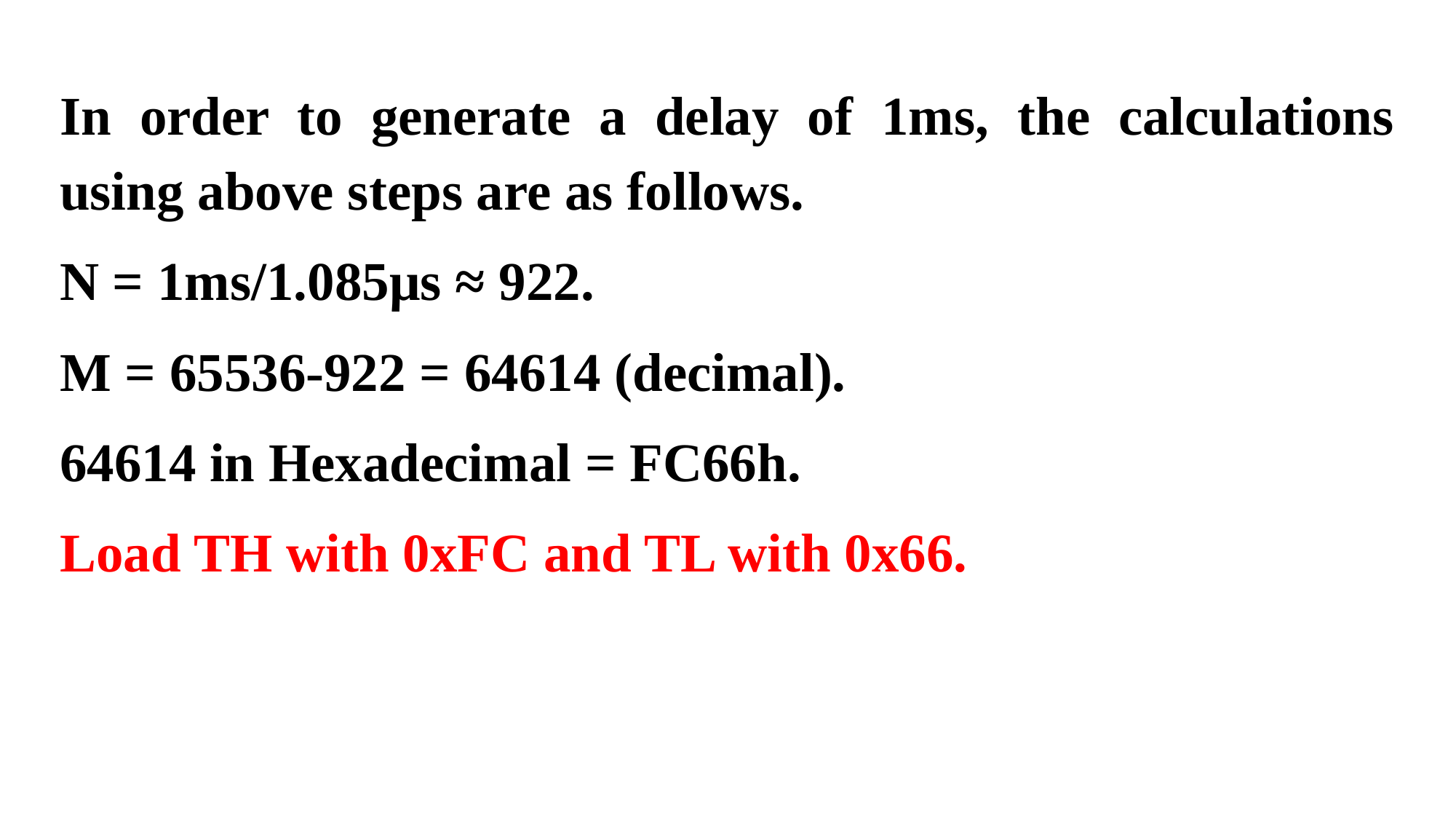

In order to generate a delay of 1ms, the calculations using above steps are as follows.
N = 1ms/1.085μs ≈ 922.
M = 65536-922 = 64614 (decimal).
64614 in Hexadecimal = FC66h.
Load TH with 0xFC and TL with 0x66.